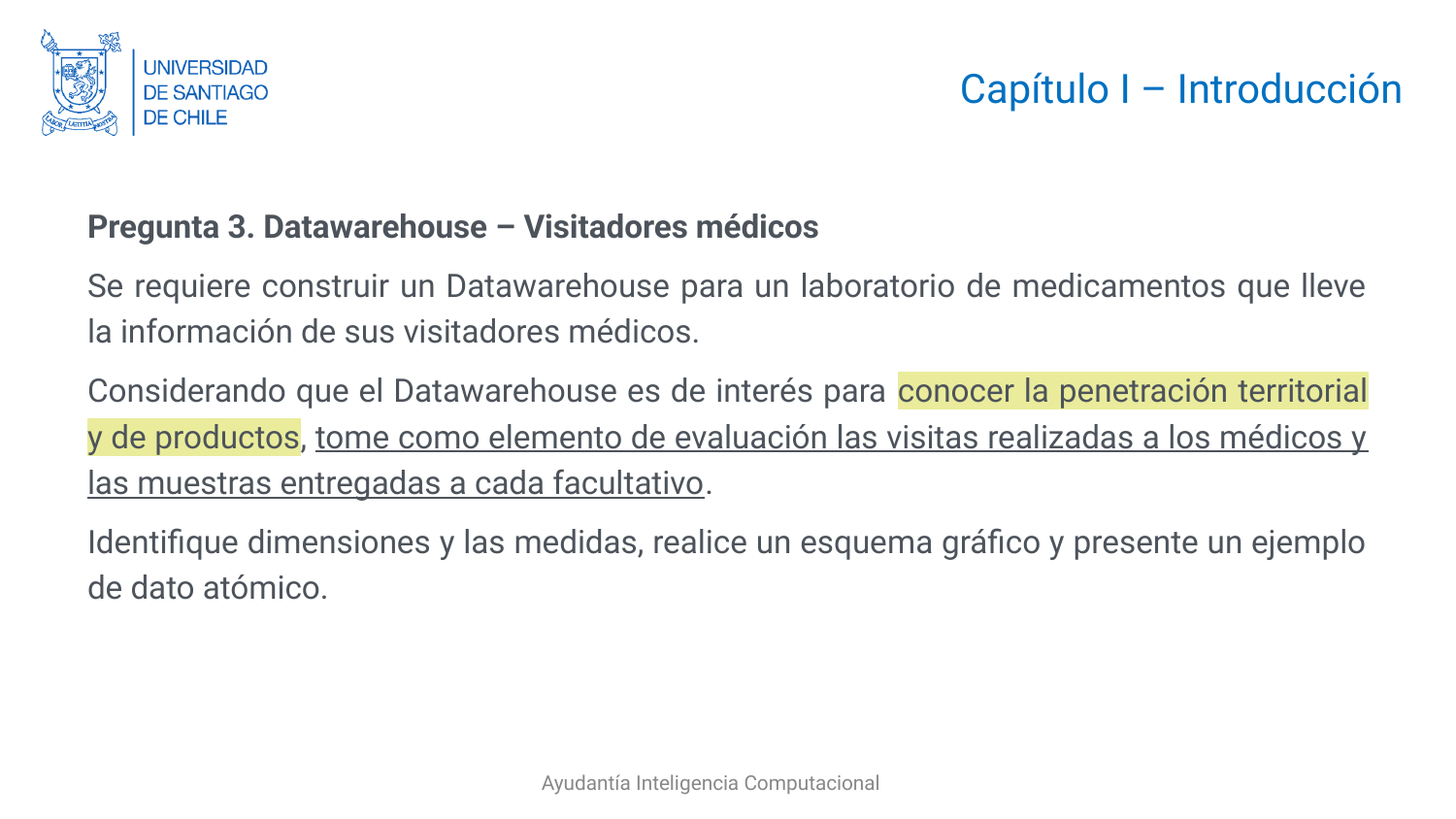

# Capítulo I – Introducción
Pregunta 3. Datawarehouse – Visitadores médicos
Se requiere construir un Datawarehouse para un laboratorio de medicamentos que lleve la información de sus visitadores médicos.
Considerando que el Datawarehouse es de interés para conocer la penetración territorial y de productos, tome como elemento de evaluación las visitas realizadas a los médicos y las muestras entregadas a cada facultativo.
Identifique dimensiones y las medidas, realice un esquema gráfico y presente un ejemplo de dato atómico.
Ayudantía Inteligencia Computacional